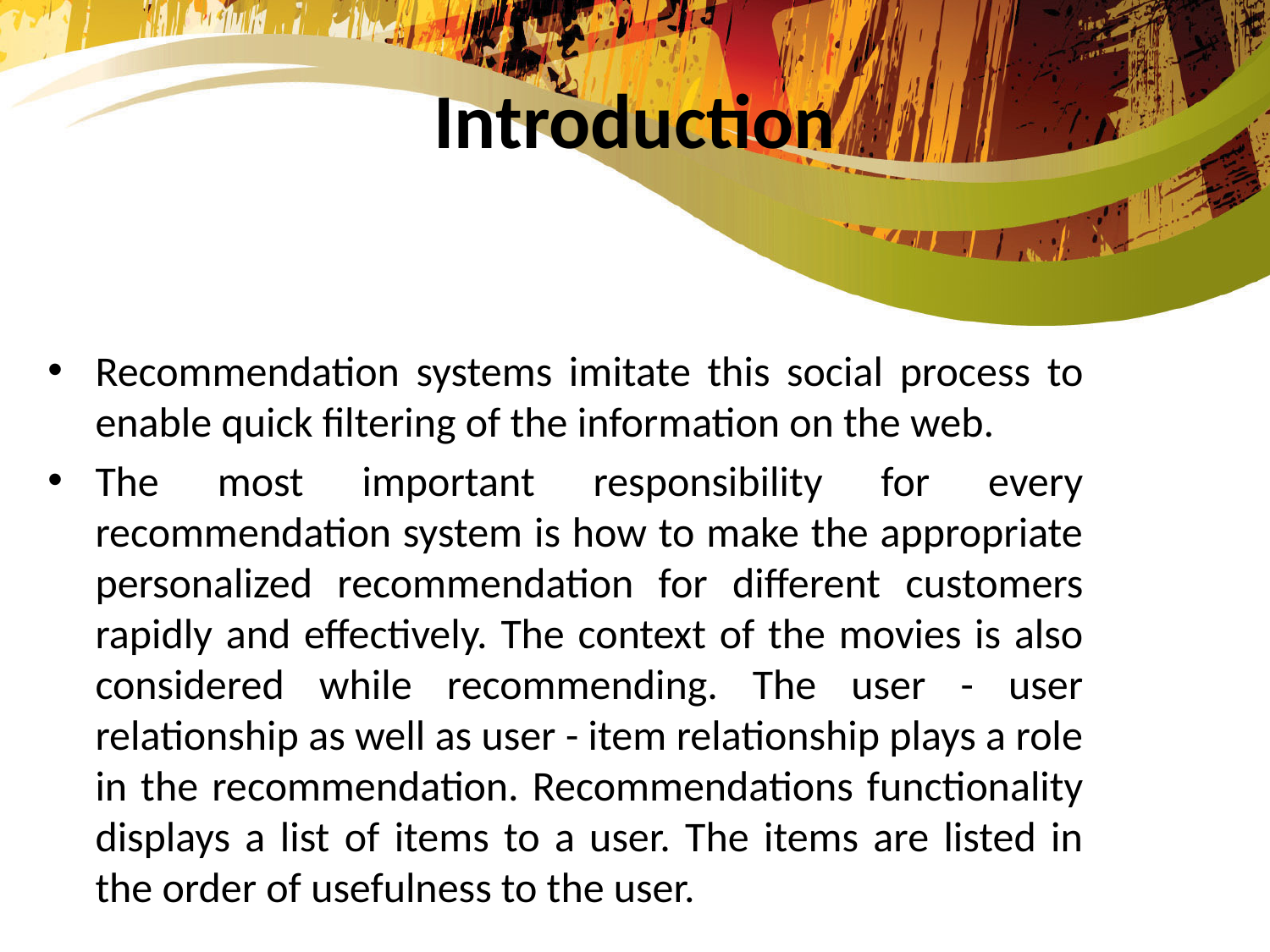

# Introduction
Recommendation systems imitate this social process to enable quick filtering of the information on the web.
The most important responsibility for every recommendation system is how to make the appropriate personalized recommendation for different customers rapidly and effectively. The context of the movies is also considered while recommending. The user - user relationship as well as user - item relationship plays a role in the recommendation. Recommendations functionality displays a list of items to a user. The items are listed in the order of usefulness to the user.